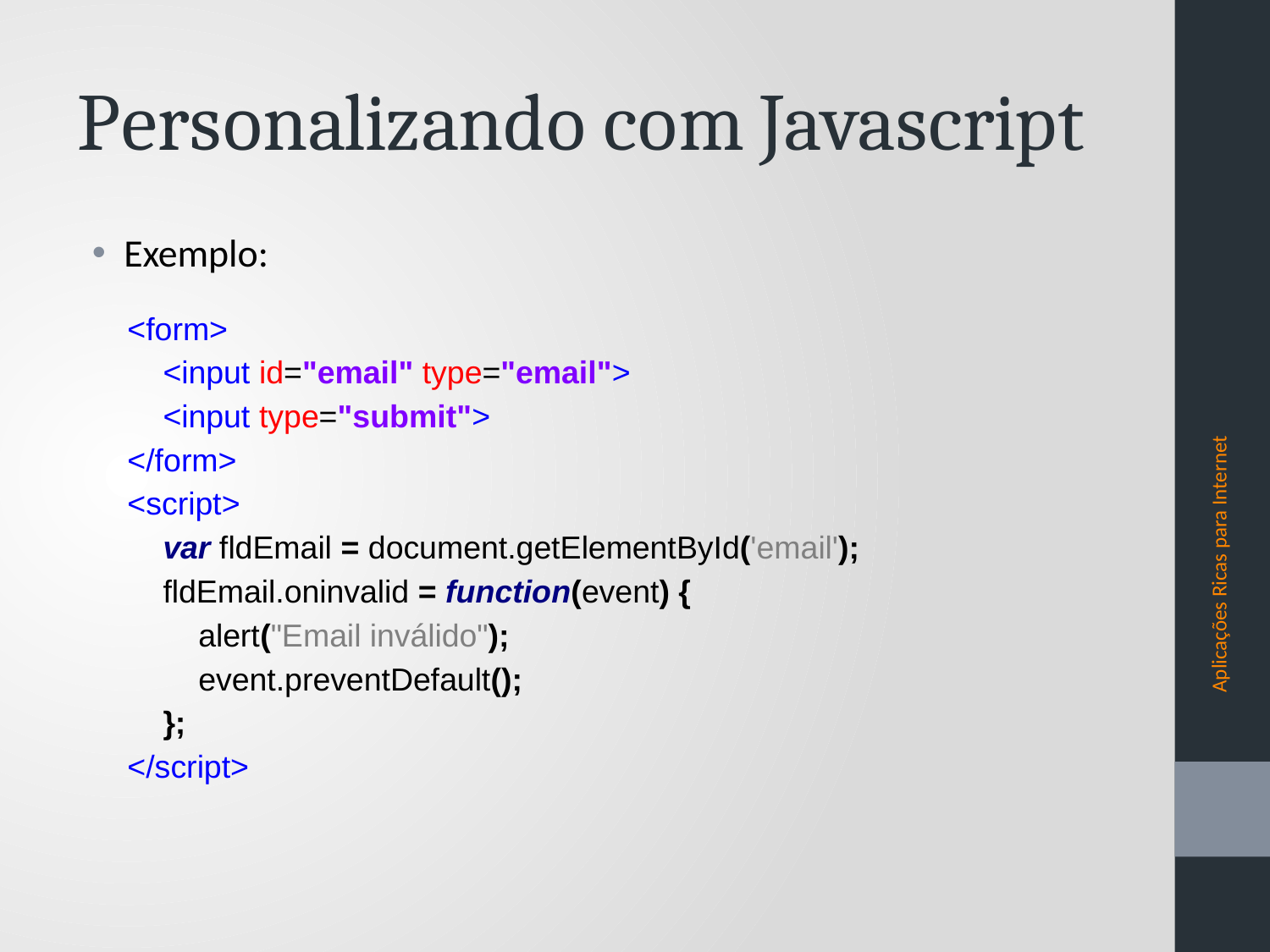

# Personalizando com Javascript
Exemplo:
<form>
    <input id="email" type="email">
    <input type="submit">
</form>
<script>
    var fldEmail = document.getElementById('email');
    fldEmail.oninvalid = function(event) {
        alert("Email inválido");
        event.preventDefault();
    };
</script>
Aplicações Ricas para Internet